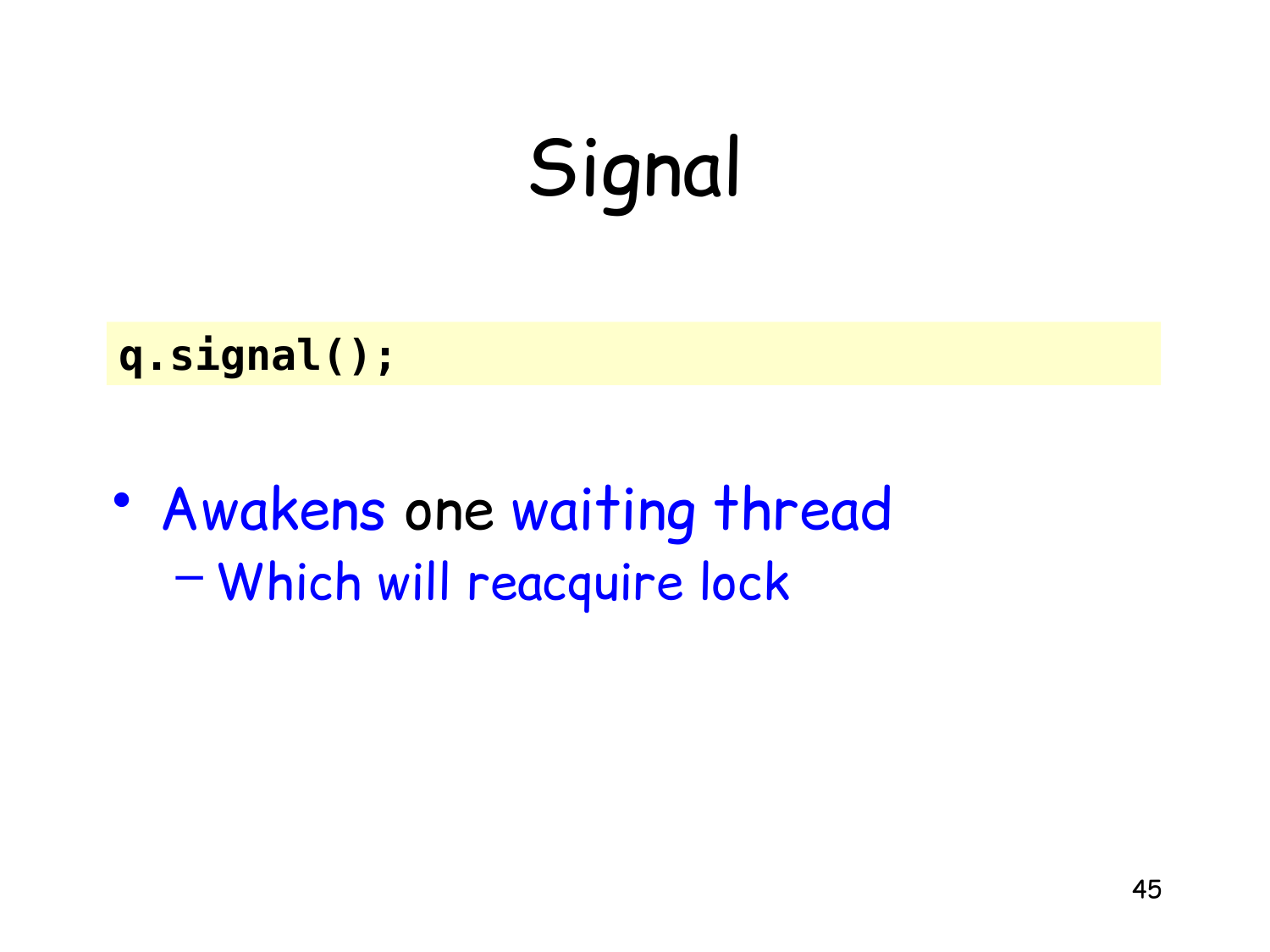

# Signal
q.signal();
Awakens one waiting thread
Which will reacquire lock
45